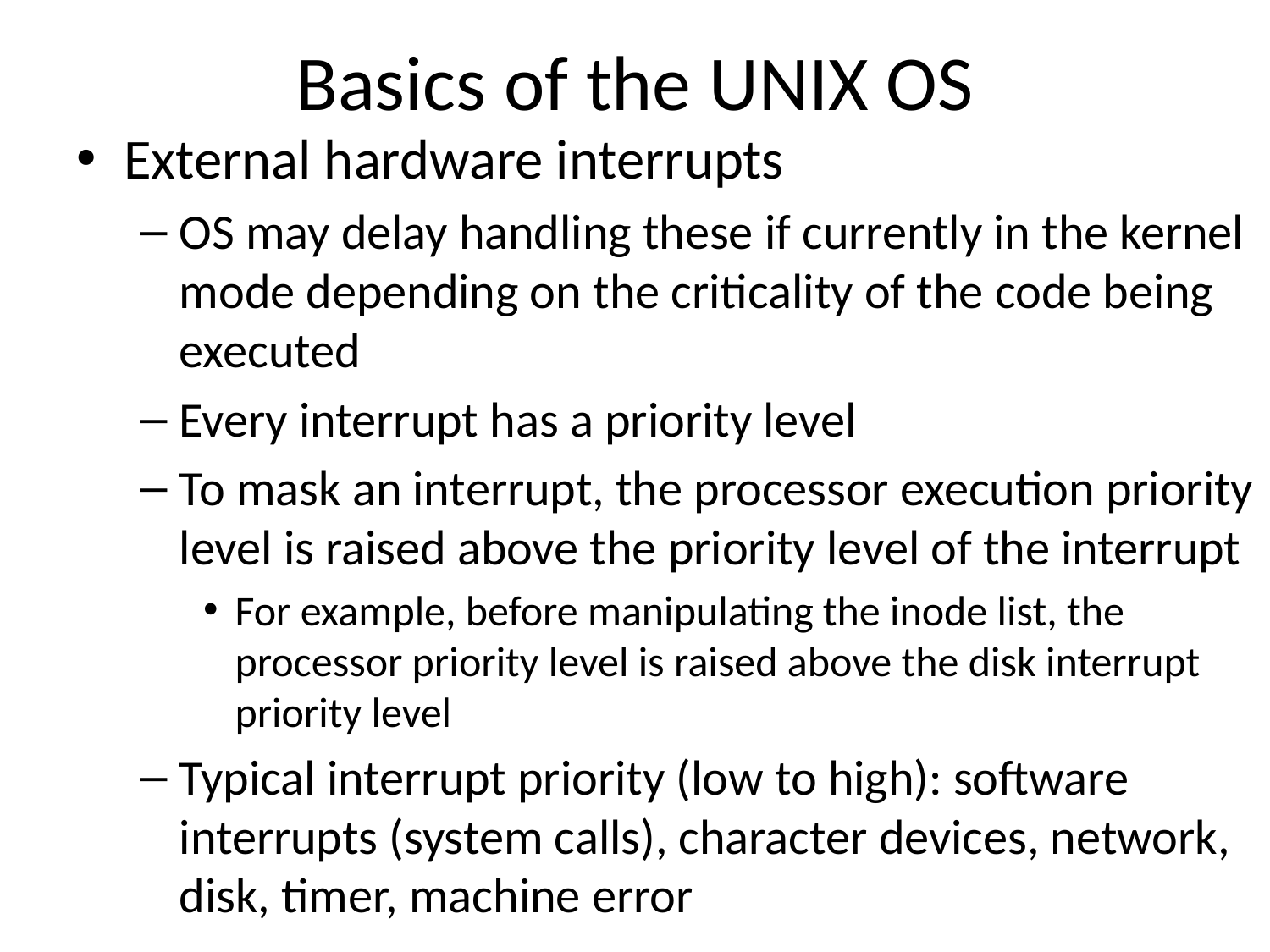

# Basics of the UNIX OS
External hardware interrupts
OS may delay handling these if currently in the kernel mode depending on the criticality of the code being executed
Every interrupt has a priority level
To mask an interrupt, the processor execution priority level is raised above the priority level of the interrupt
For example, before manipulating the inode list, the processor priority level is raised above the disk interrupt priority level
Typical interrupt priority (low to high): software interrupts (system calls), character devices, network, disk, timer, machine error